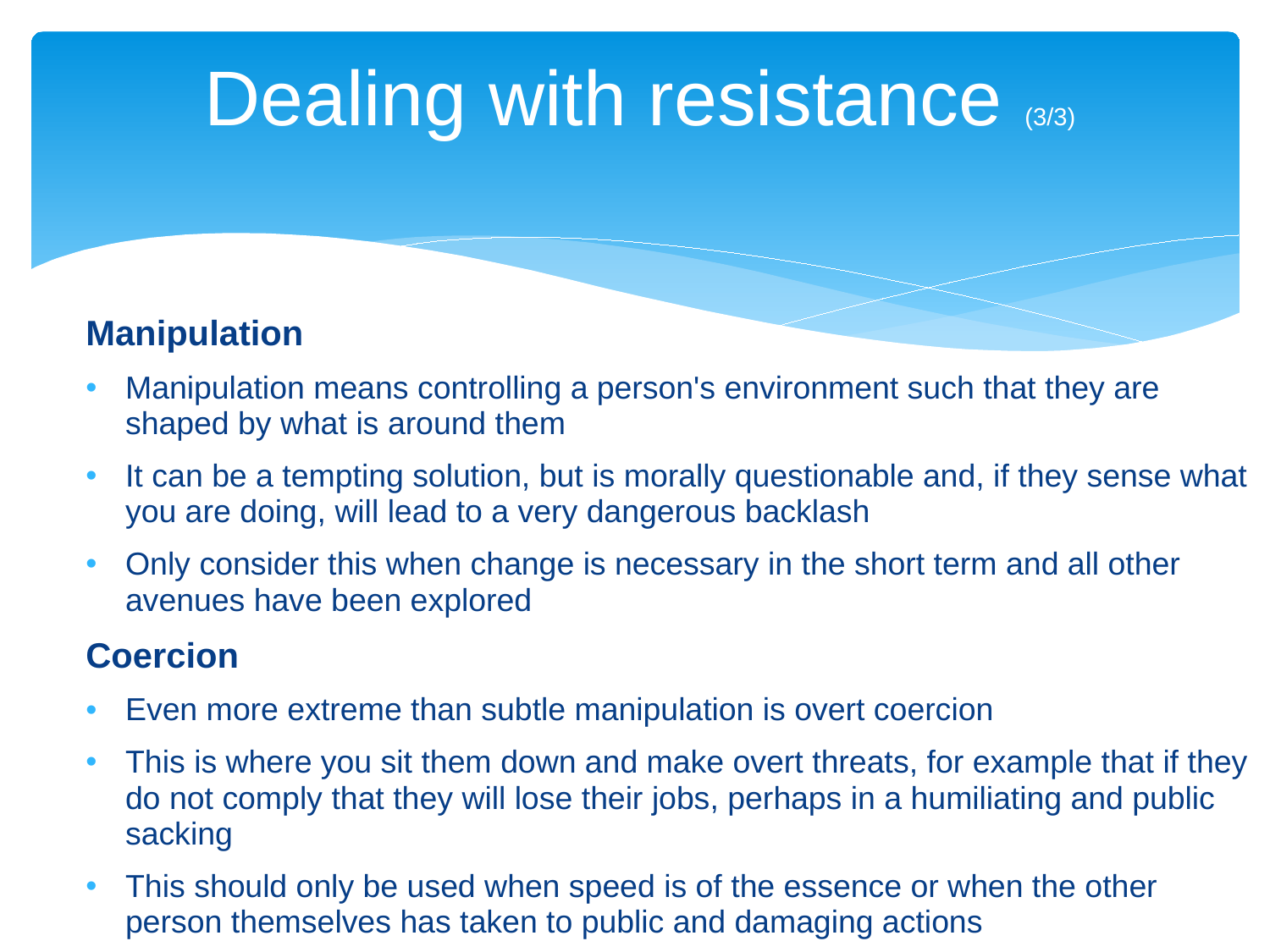

# Dealing with resistance (3/3)
Manipulation
Manipulation means controlling a person's environment such that they are shaped by what is around them
It can be a tempting solution, but is morally questionable and, if they sense what you are doing, will lead to a very dangerous backlash
Only consider this when change is necessary in the short term and all other avenues have been explored
Coercion
Even more extreme than subtle manipulation is overt coercion
This is where you sit them down and make overt threats, for example that if they do not comply that they will lose their jobs, perhaps in a humiliating and public sacking
This should only be used when speed is of the essence or when the other person themselves has taken to public and damaging actions